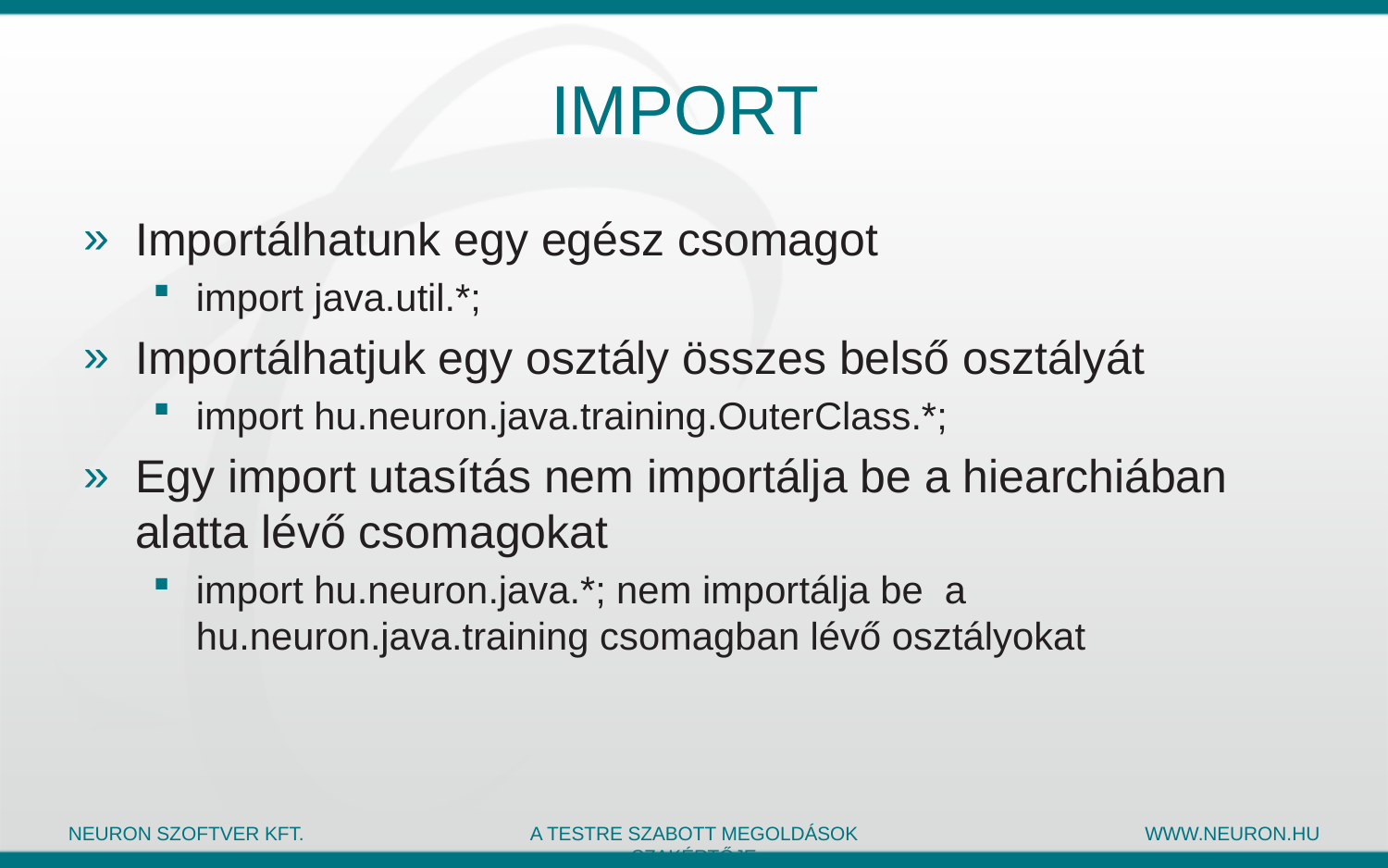

# Import
Importálhatunk egy egész csomagot
import java.util.*;
Importálhatjuk egy osztály összes belső osztályát
import hu.neuron.java.training.OuterClass.*;
Egy import utasítás nem importálja be a hiearchiában alatta lévő csomagokat
import hu.neuron.java.*; nem importálja be  a hu.neuron.java.training csomagban lévő osztályokat